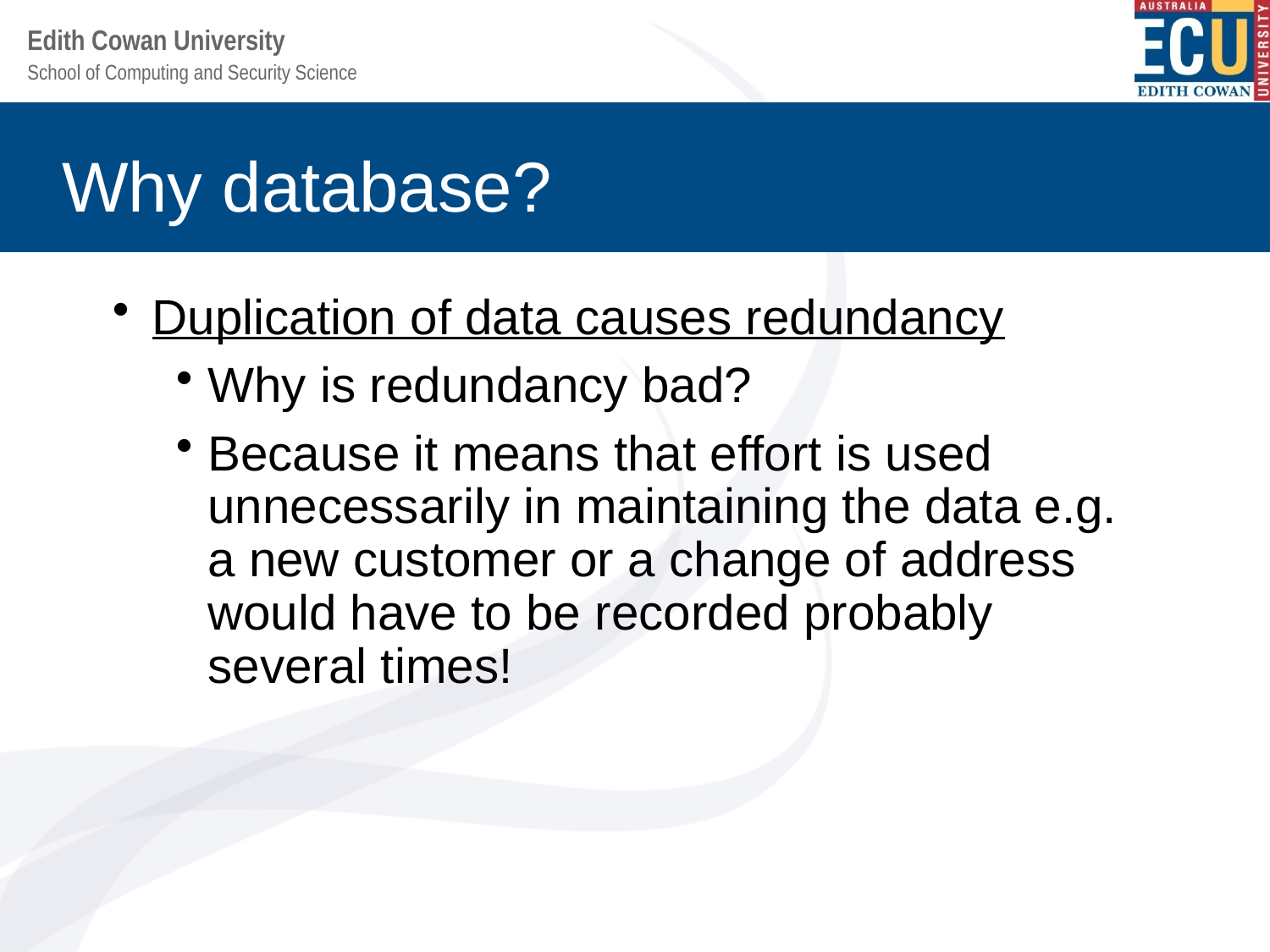

Why database?
Duplication of data causes redundancy
Why is redundancy bad?
Because it means that effort is used unnecessarily in maintaining the data e.g. a new customer or a change of address would have to be recorded probably several times!